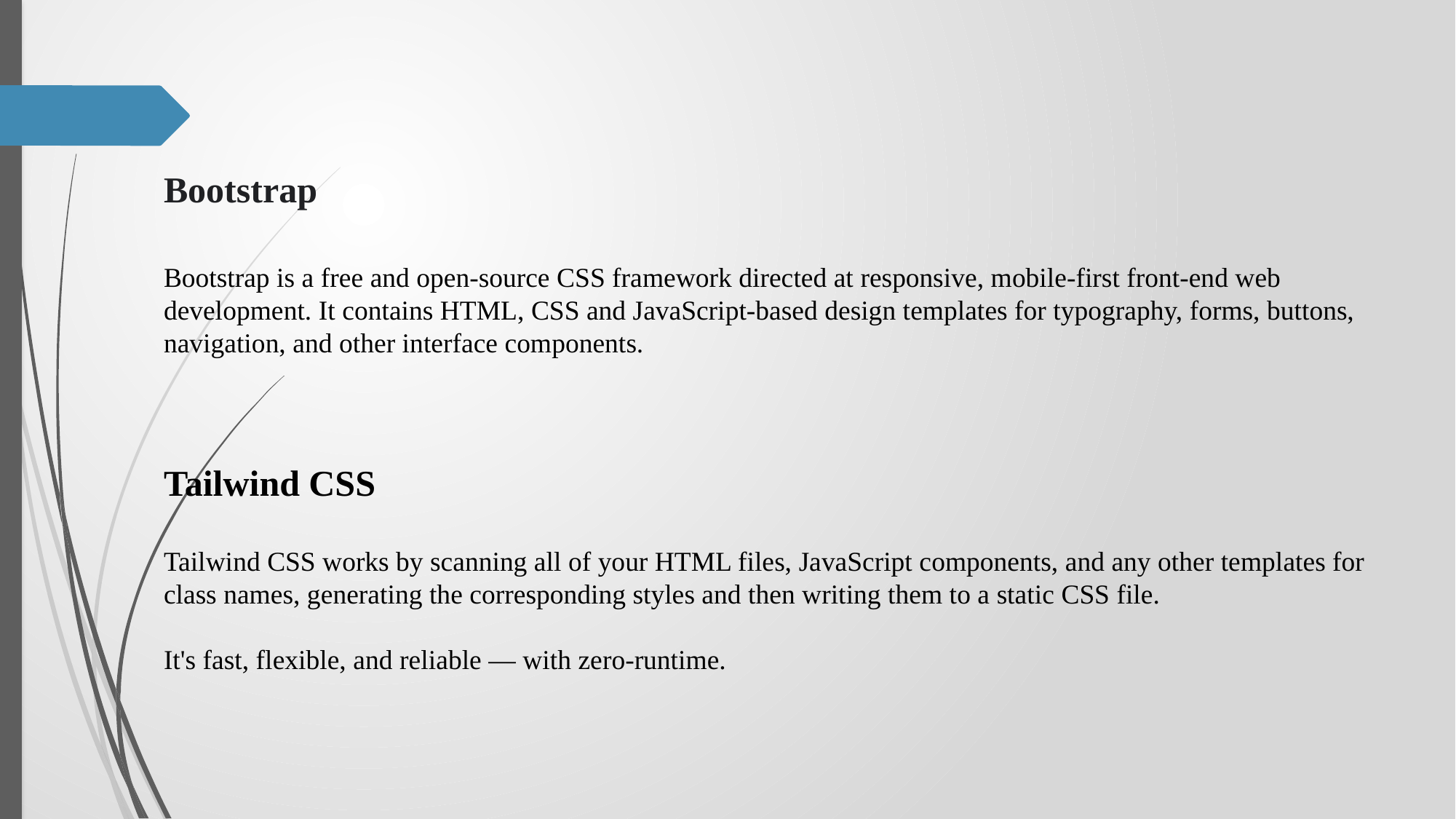

Bootstrap
Bootstrap is a free and open-source CSS framework directed at responsive, mobile-first front-end web development. It contains HTML, CSS and JavaScript-based design templates for typography, forms, buttons, navigation, and other interface components.
Tailwind CSS
Tailwind CSS works by scanning all of your HTML files, JavaScript components, and any other templates for class names, generating the corresponding styles and then writing them to a static CSS file.

It's fast, flexible, and reliable — with zero-runtime.